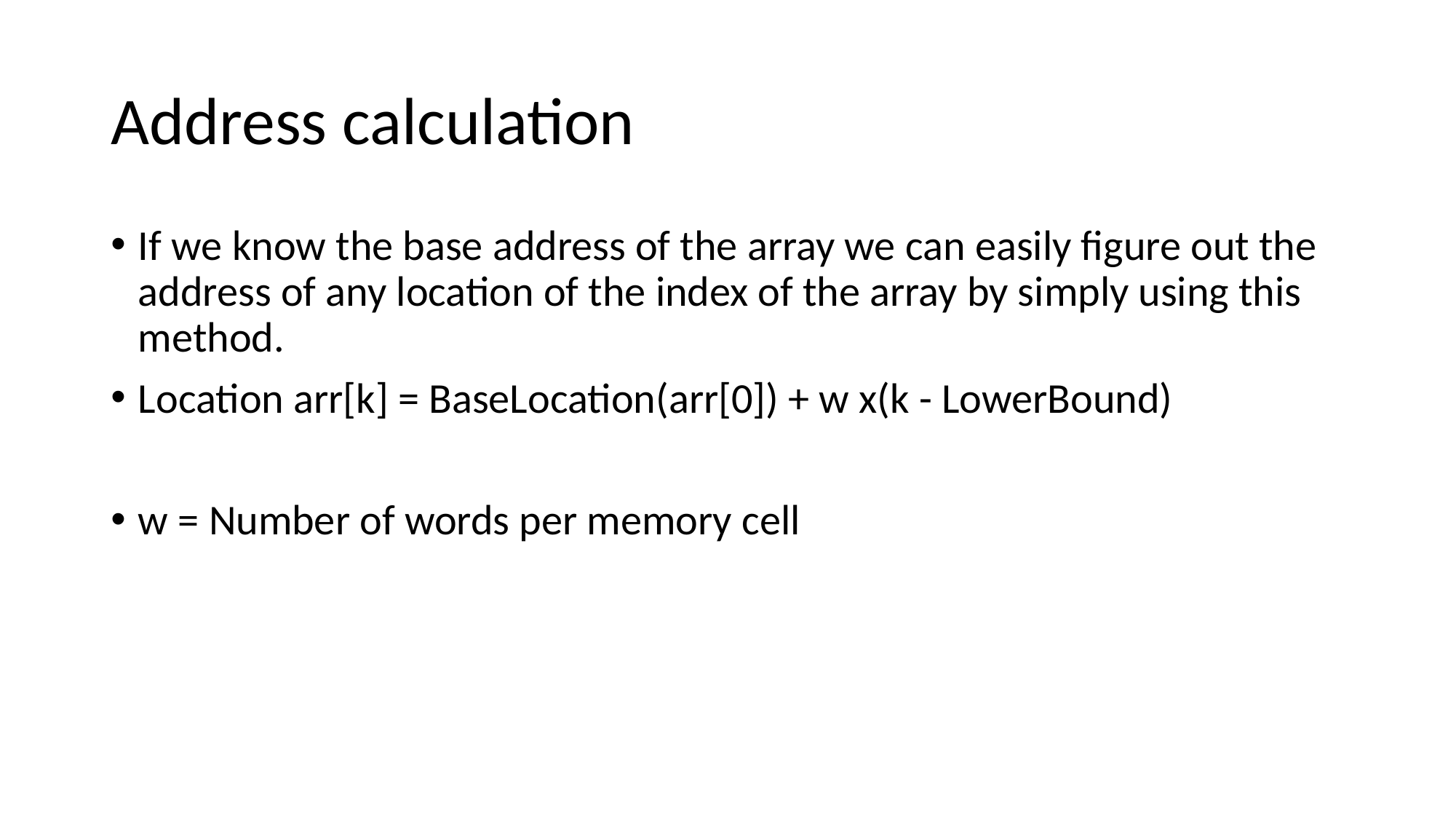

# Address calculation
If we know the base address of the array we can easily figure out the address of any location of the index of the array by simply using this method.
Location arr[k] = BaseLocation(arr[0]) + w x(k - LowerBound)

w = Number of words per memory cell